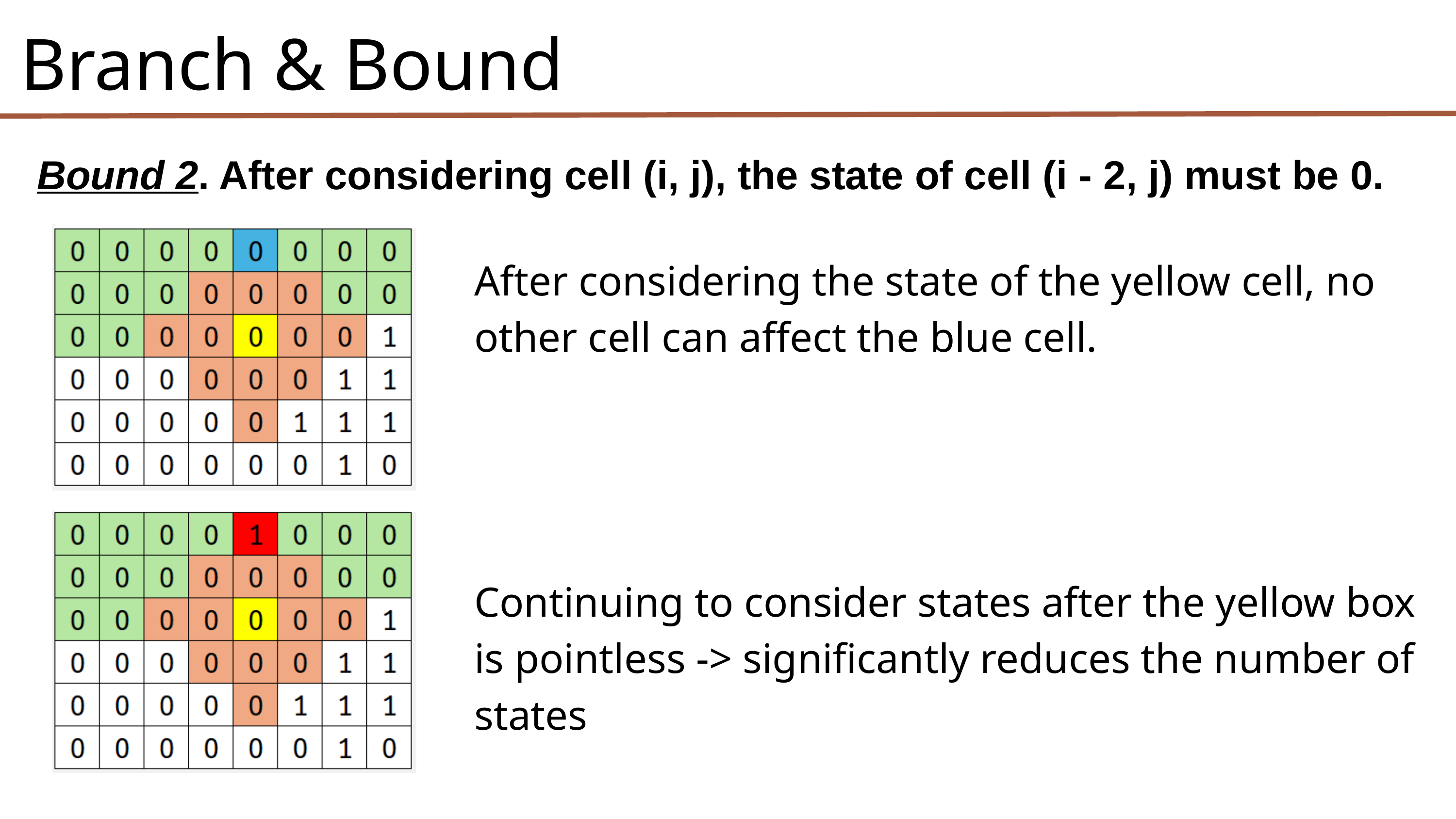

Branch & Bound

Bound 2. After considering cell (i, j), the state of cell (i - 2, j) must be 0.

After considering the state of the yellow cell, no other cell can affect the blue cell.

Continuing to consider states after the yellow box is pointless -> significantly reduces the number of states